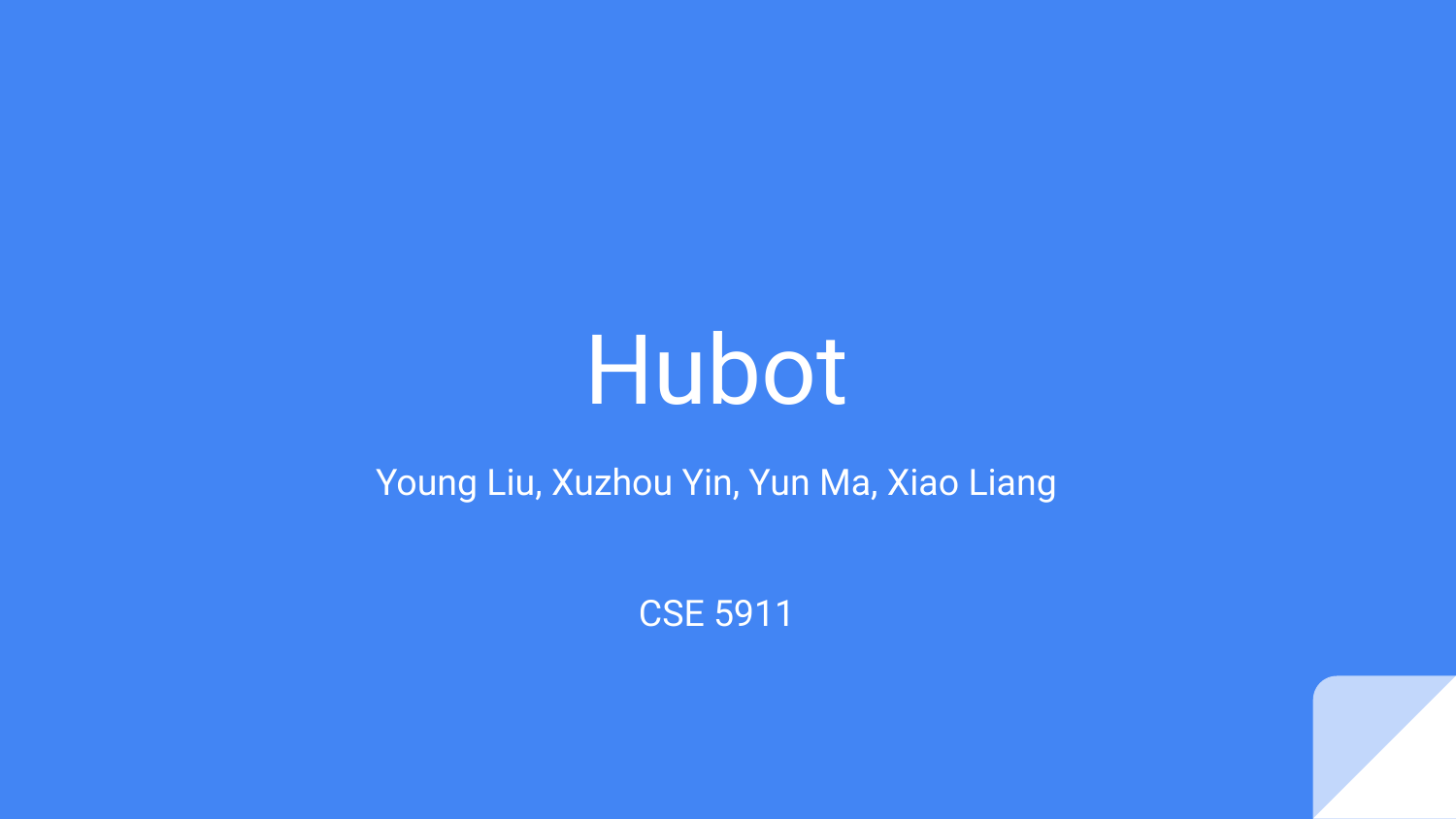

# Hubot
Young Liu, Xuzhou Yin, Yun Ma, Xiao Liang

CSE 5911